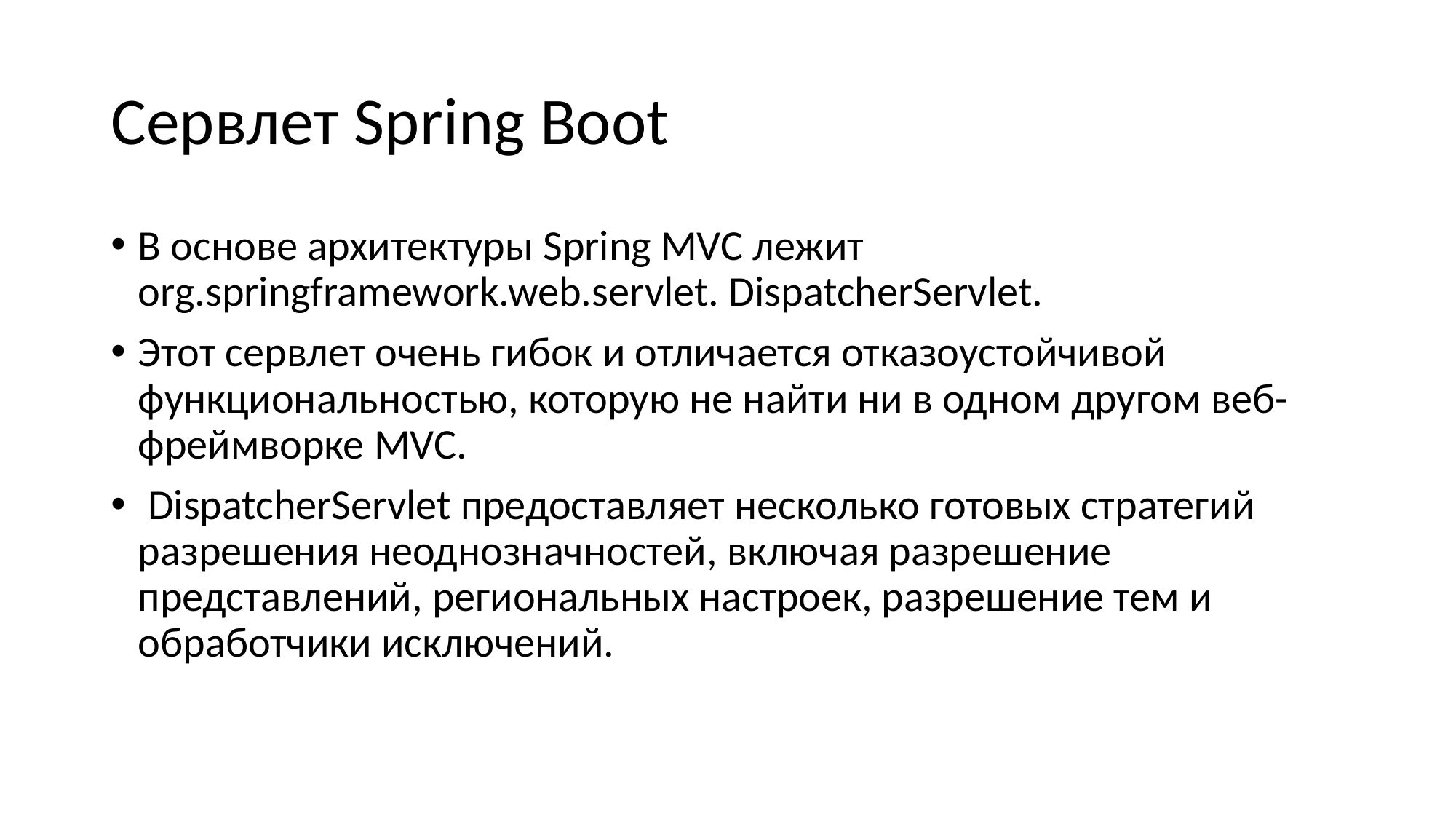

# Сервлет Spring Boot
В основе архитектуры Spring MVC лежит org.springframework.web.servlet. DispatcherServlet.
Этот сервлет очень гибок и отличается отказоустойчивой функциональностью, которую не найти ни в одном другом веб-фреймворке MVC.
 DispatcherServlet предоставляет несколько готовых стратегий разрешения неоднозначностей, включая разрешение представлений, региональных настроек, разрешение тем и обработчики исключений.